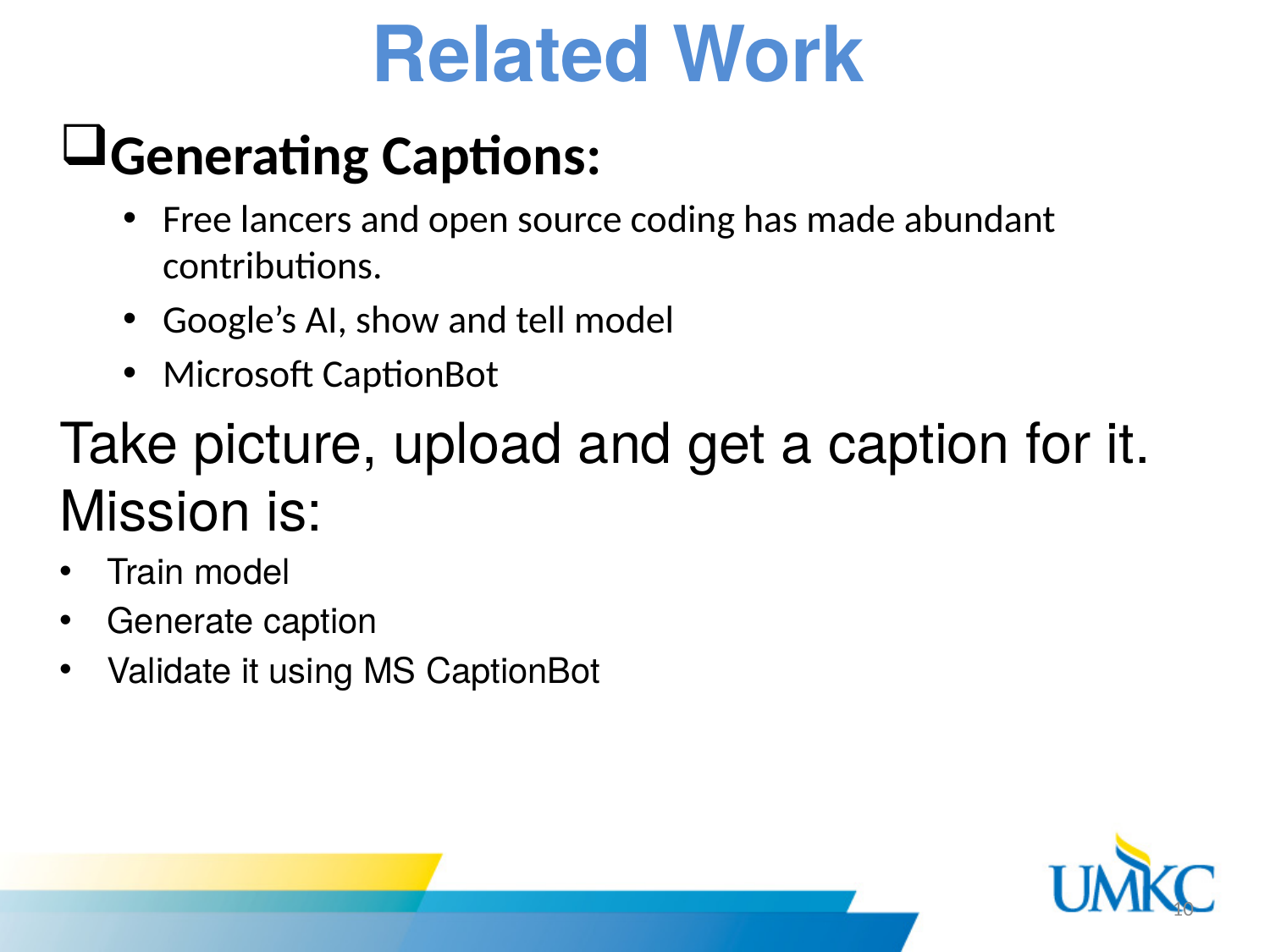

# Related Work
Generating Captions:
Free lancers and open source coding has made abundant contributions.
Google’s AI, show and tell model
Microsoft CaptionBot
Take picture, upload and get a caption for it.
Mission is:
Train model
Generate caption
Validate it using MS CaptionBot
10